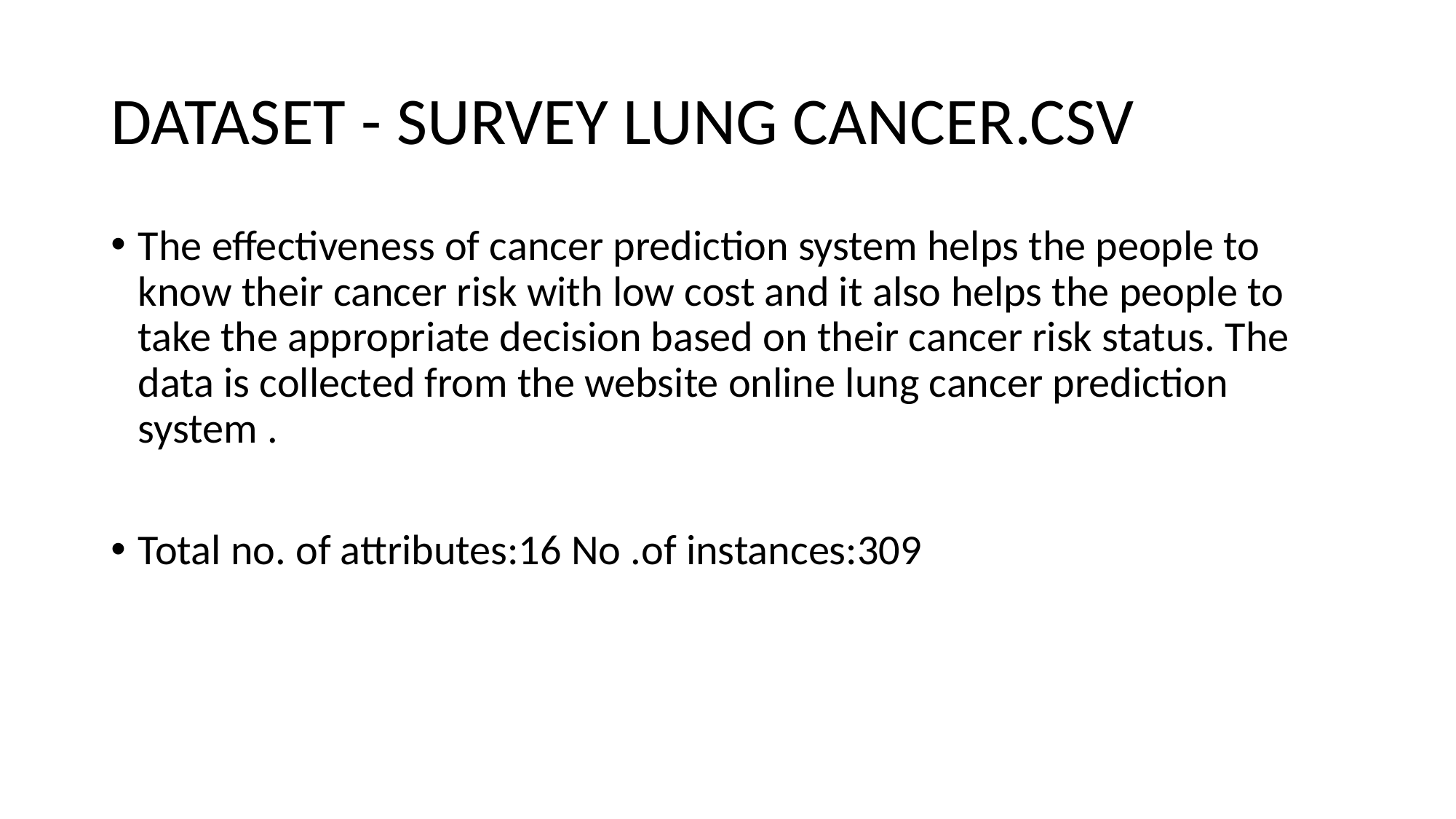

# DATASET - SURVEY LUNG CANCER.CSV
The effectiveness of cancer prediction system helps the people to know their cancer risk with low cost and it also helps the people to take the appropriate decision based on their cancer risk status. The data is collected from the website online lung cancer prediction system .

Total no. of attributes:16 No .of instances:309